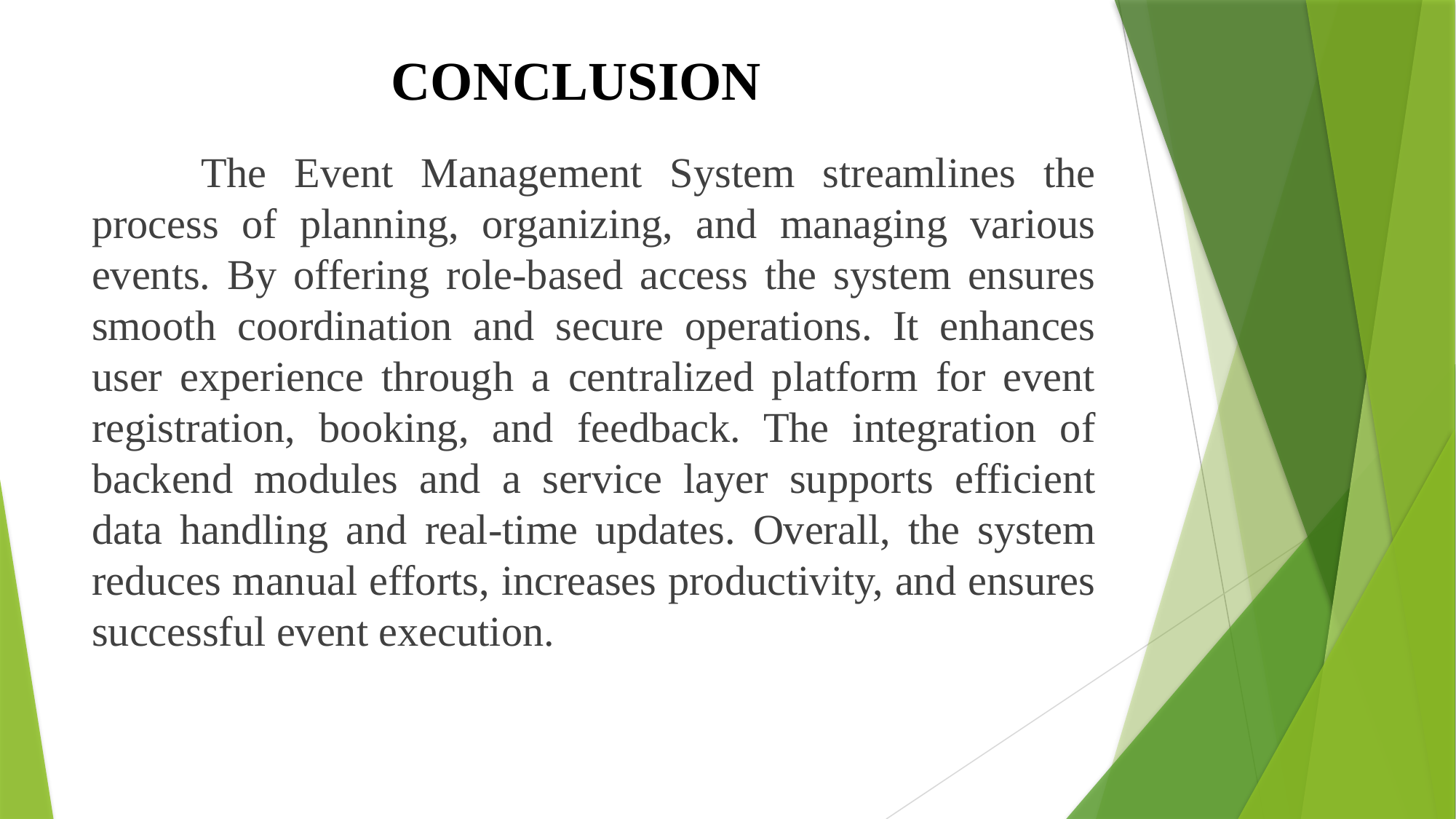

# CONCLUSION
	The Event Management System streamlines the process of planning, organizing, and managing various events. By offering role-based access the system ensures smooth coordination and secure operations. It enhances user experience through a centralized platform for event registration, booking, and feedback. The integration of backend modules and a service layer supports efficient data handling and real-time updates. Overall, the system reduces manual efforts, increases productivity, and ensures successful event execution.